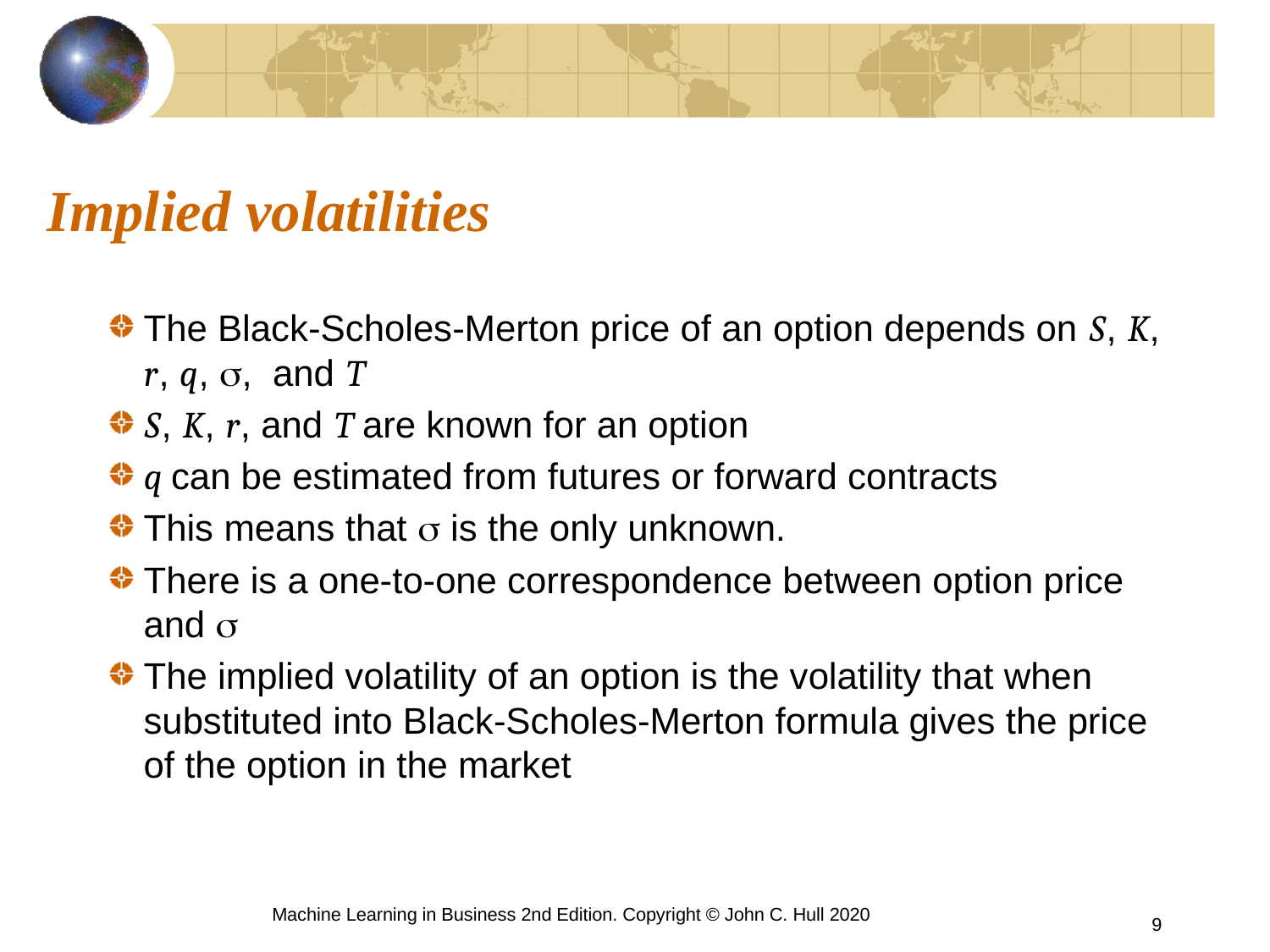

# Implied volatilities
The Black-Scholes-Merton price of an option depends on S, K, r, q, σ,  and T
S, K, r, and T are known for an option
q can be estimated from futures or forward contracts
This means that σ is the only unknown.
There is a one-to-one correspondence between option price and σ
The implied volatility of an option is the volatility that when substituted into Black-Scholes-Merton formula gives the price of the option in the market
Machine Learning in Business 2nd Edition. Copyright © John C. Hull 2020
9